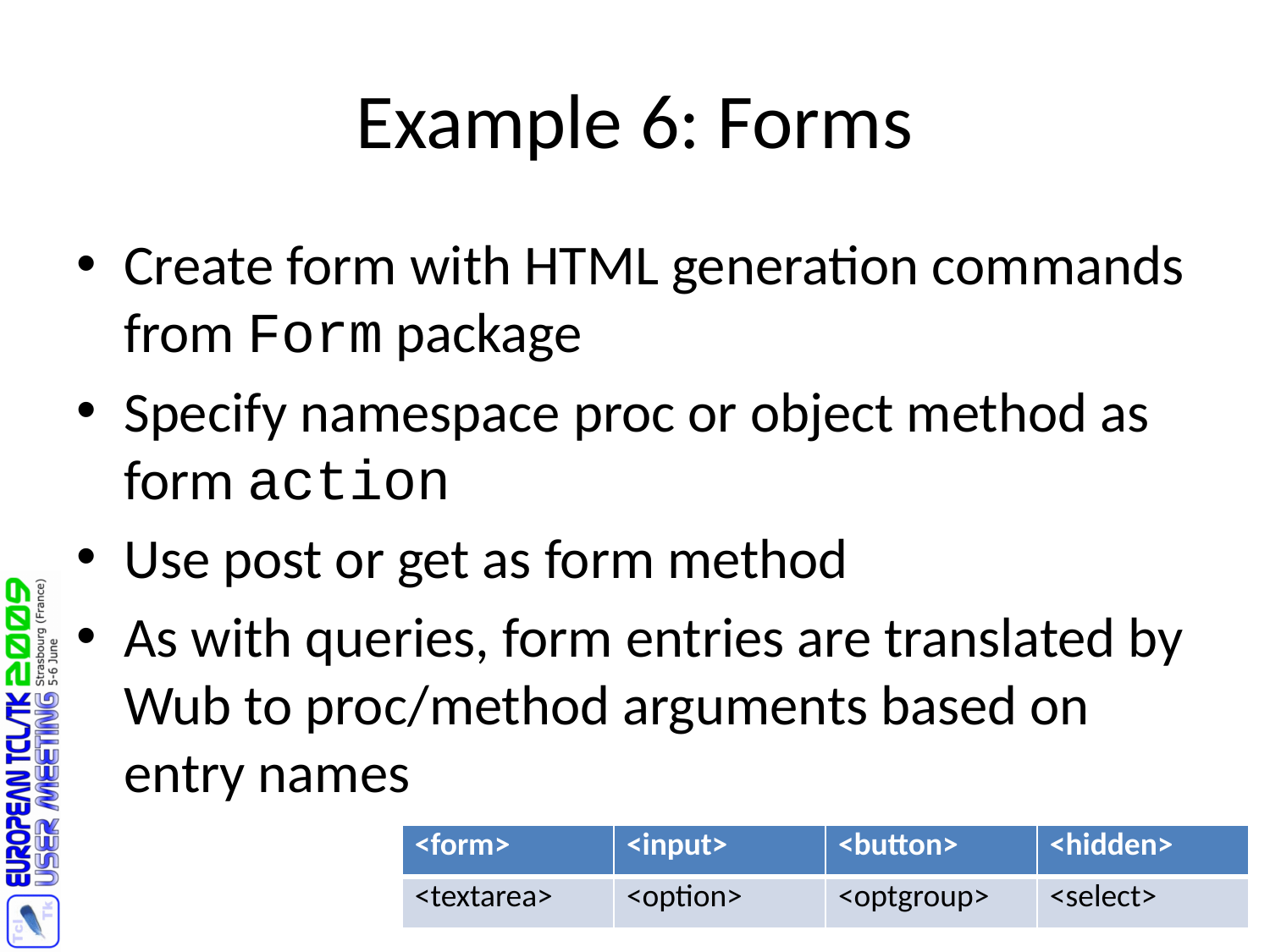

# Example 6: Forms
Create form with HTML generation commands from Form package
Specify namespace proc or object method as form action
Use post or get as form method
As with queries, form entries are translated by Wub to proc/method arguments based on entry names
| <form> | <input> | <button> | <hidden> |
| --- | --- | --- | --- |
| <textarea> | <option> | <optgroup> | <select> |